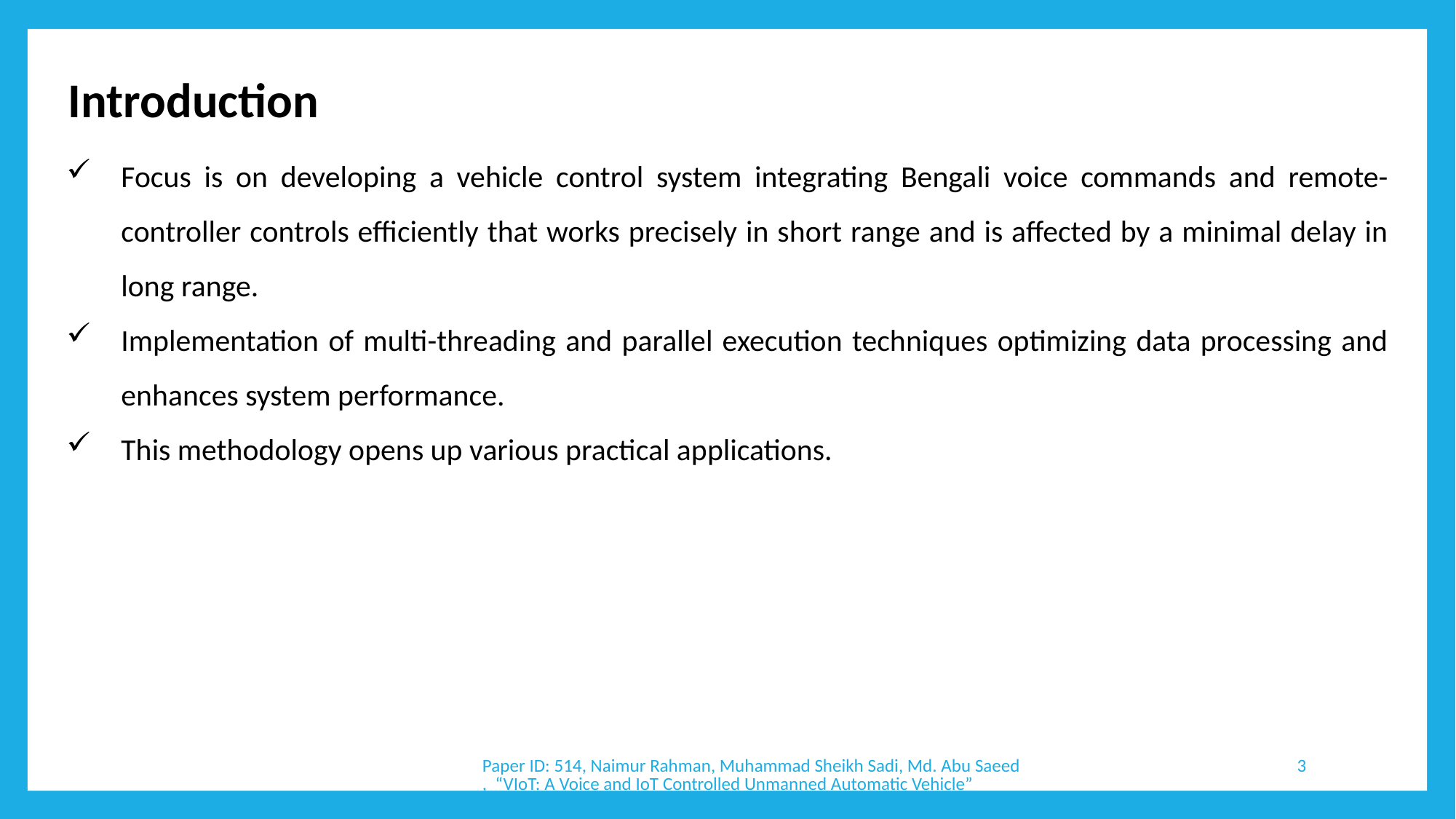

Introduction
Focus is on developing a vehicle control system integrating Bengali voice commands and remote-controller controls efficiently that works precisely in short range and is affected by a minimal delay in long range.
Implementation of multi-threading and parallel execution techniques optimizing data processing and enhances system performance.
This methodology opens up various practical applications.
Paper ID: 514, Naimur Rahman, Muhammad Sheikh Sadi, Md. Abu Saeed,  “VIoT: A Voice and IoT Controlled Unmanned Automatic Vehicle”
3